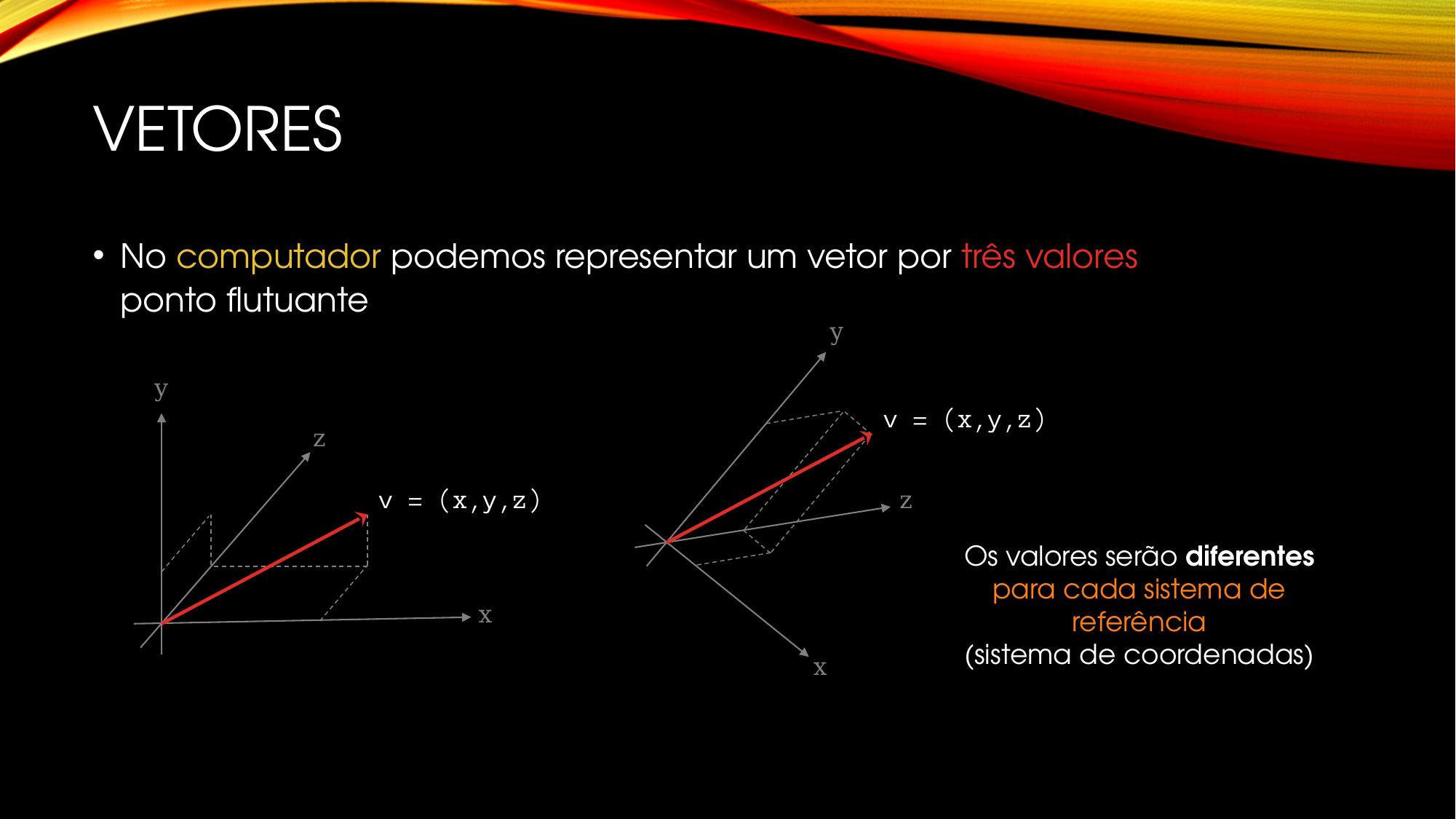

# Vetores
No computador podemos representar um vetor por três valores
ponto flutuante
y
z
x
v = (x,y,z)
y
z
v = (x,y,z)
x
Os valores serão diferentes para cada sistema de referência
(sistema de coordenadas)